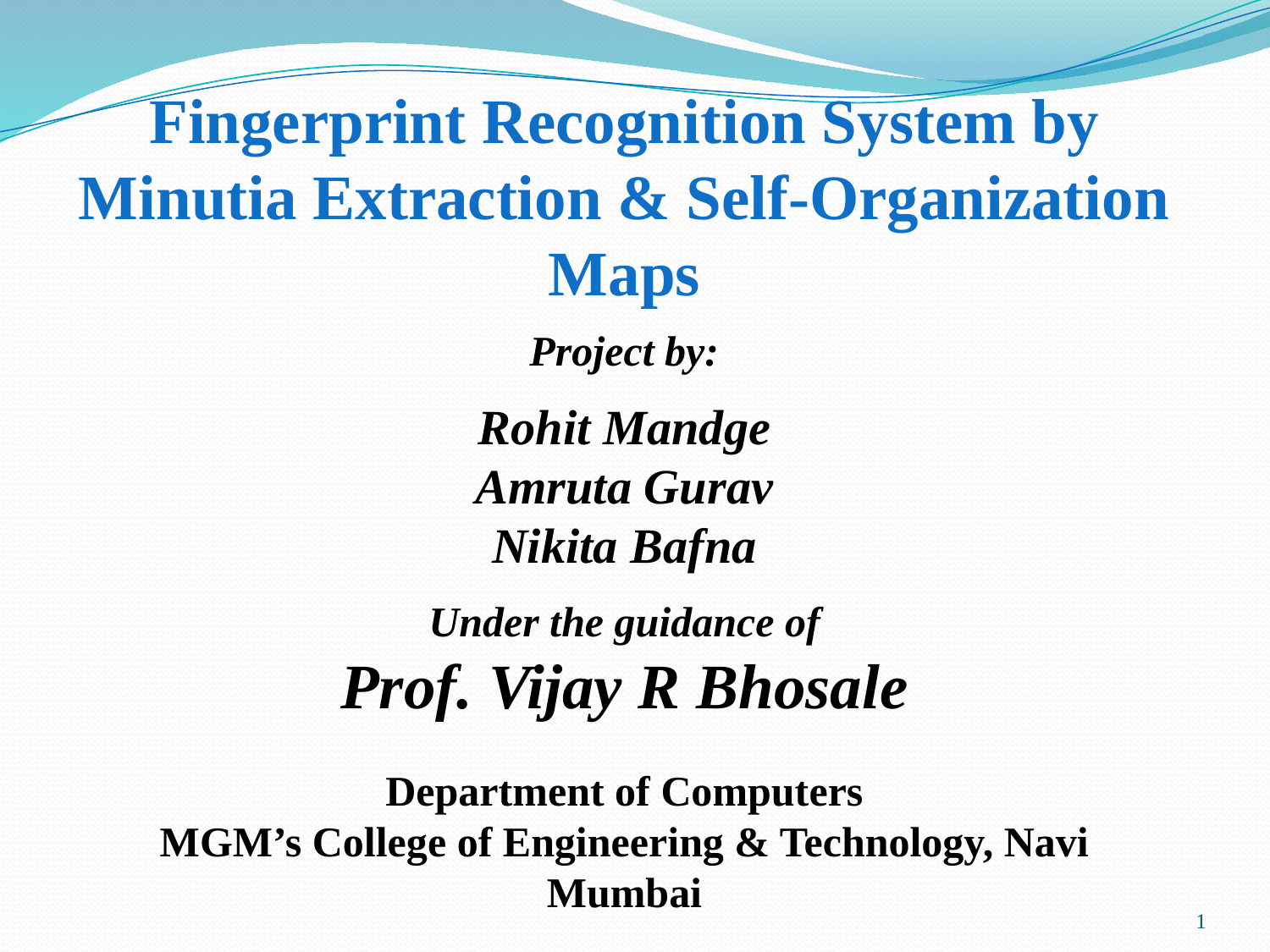

Fingerprint Recognition System by Minutia Extraction & Self-Organization Maps
Project by:

Rohit Mandge
Amruta Gurav
Nikita Bafna

Under the guidance of
Prof. Vijay R Bhosale

Department of Computers
MGM’s College of Engineering & Technology, Navi Mumbai

1